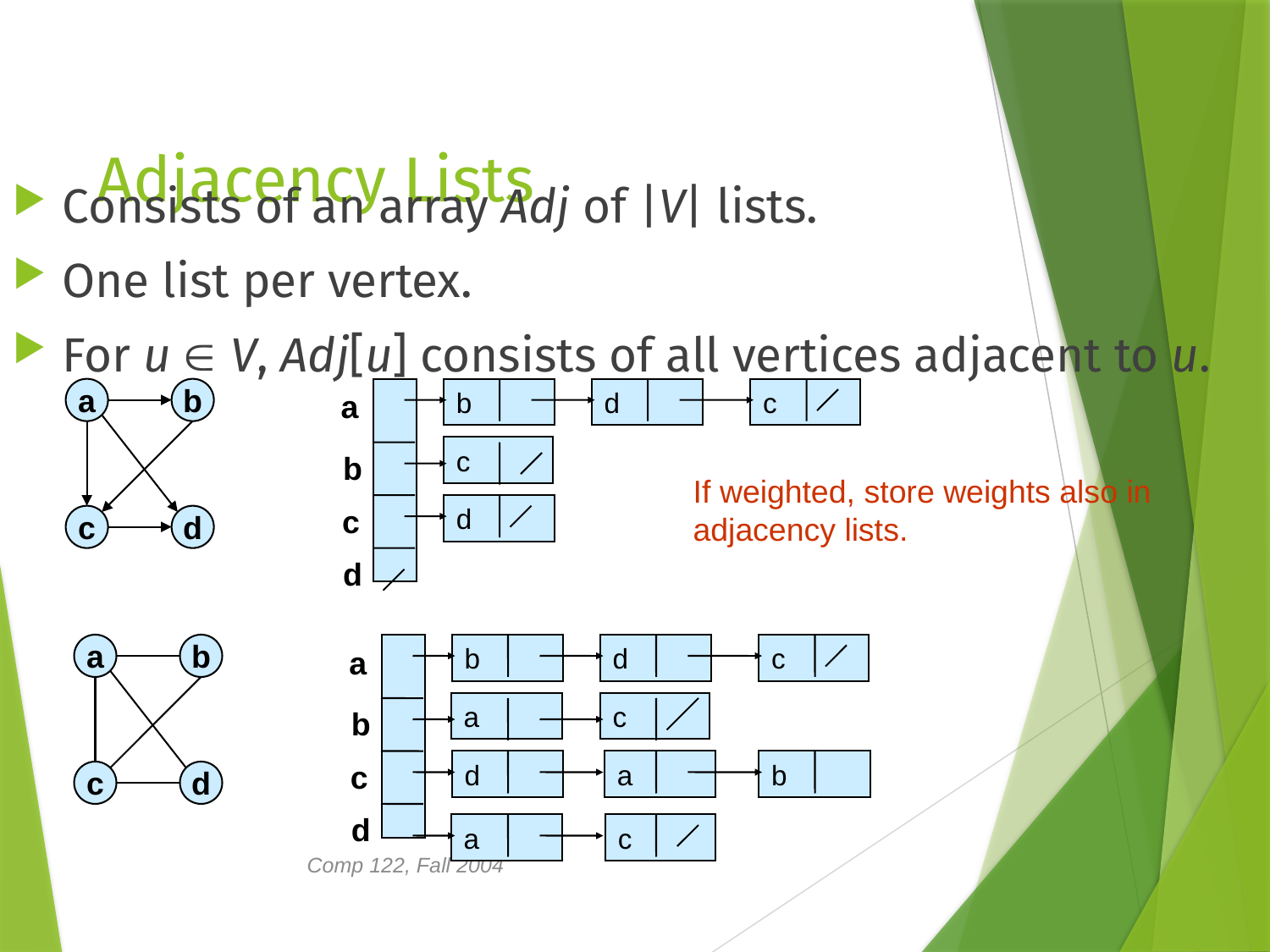

# Adjacency Lists
Consists of an array Adj of |V| lists.
One list per vertex.
For u ∈ V, Adj[u] consists of all vertices adjacent to u.

a
b

b

d

c

a

c
b

If weighted, store weights also in adjacency lists.
c

d

c
d

d

a
b

b

d

c

a

a
c
b

c

d

a

b

c
d

d

a

c

Comp 122, Fall 2004